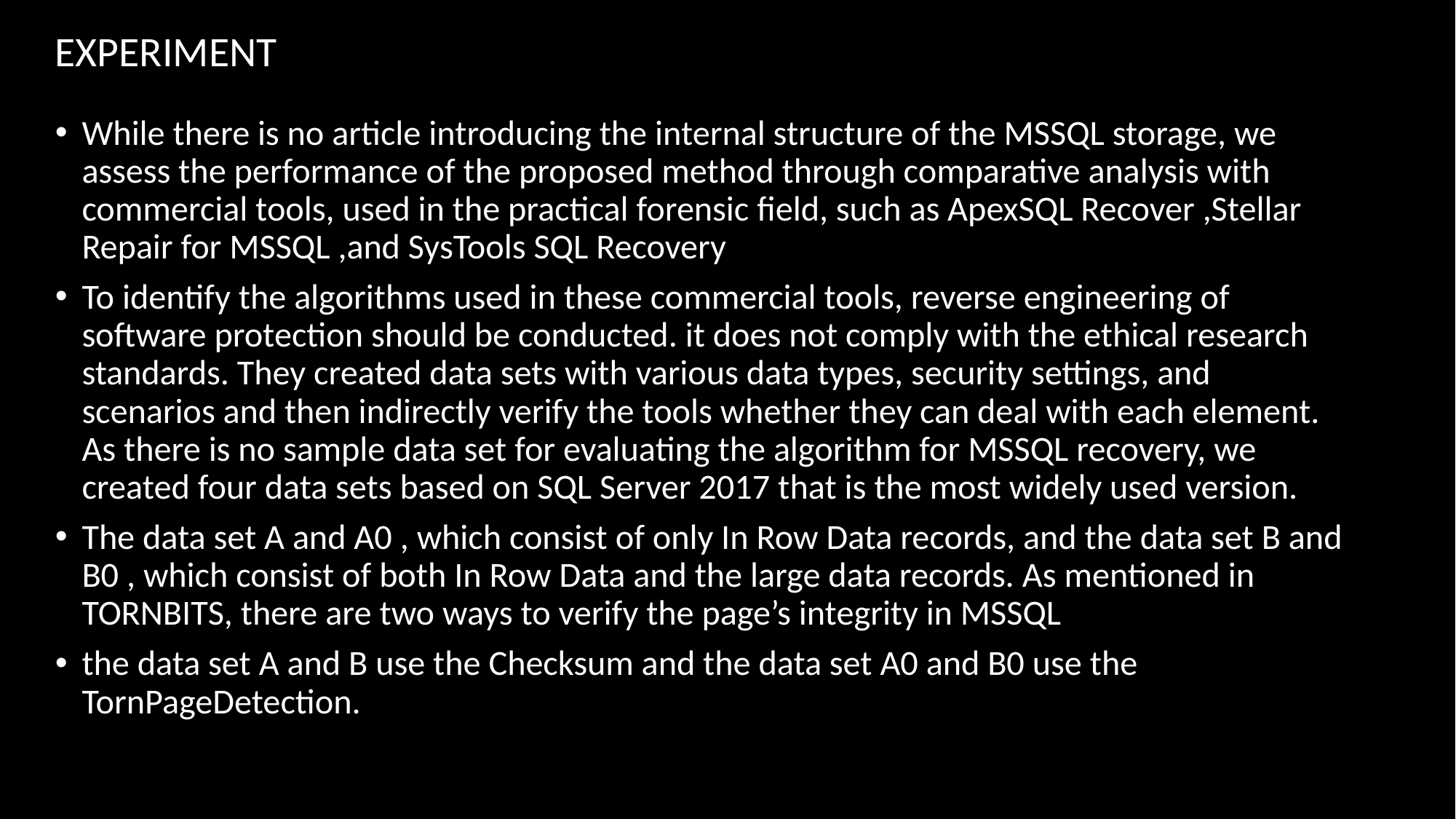

# EXPERIMENT
While there is no article introducing the internal structure of the MSSQL storage, we assess the performance of the proposed method through comparative analysis with commercial tools, used in the practical forensic field, such as ApexSQL Recover ,Stellar Repair for MSSQL ,and SysTools SQL Recovery
To identify the algorithms used in these commercial tools, reverse engineering of software protection should be conducted. it does not comply with the ethical research standards. They created data sets with various data types, security settings, and scenarios and then indirectly verify the tools whether they can deal with each element. As there is no sample data set for evaluating the algorithm for MSSQL recovery, we created four data sets based on SQL Server 2017 that is the most widely used version.
The data set A and A0 , which consist of only In Row Data records, and the data set B and B0 , which consist of both In Row Data and the large data records. As mentioned in TORNBITS, there are two ways to verify the page’s integrity in MSSQL
the data set A and B use the Checksum and the data set A0 and B0 use the TornPageDetection.